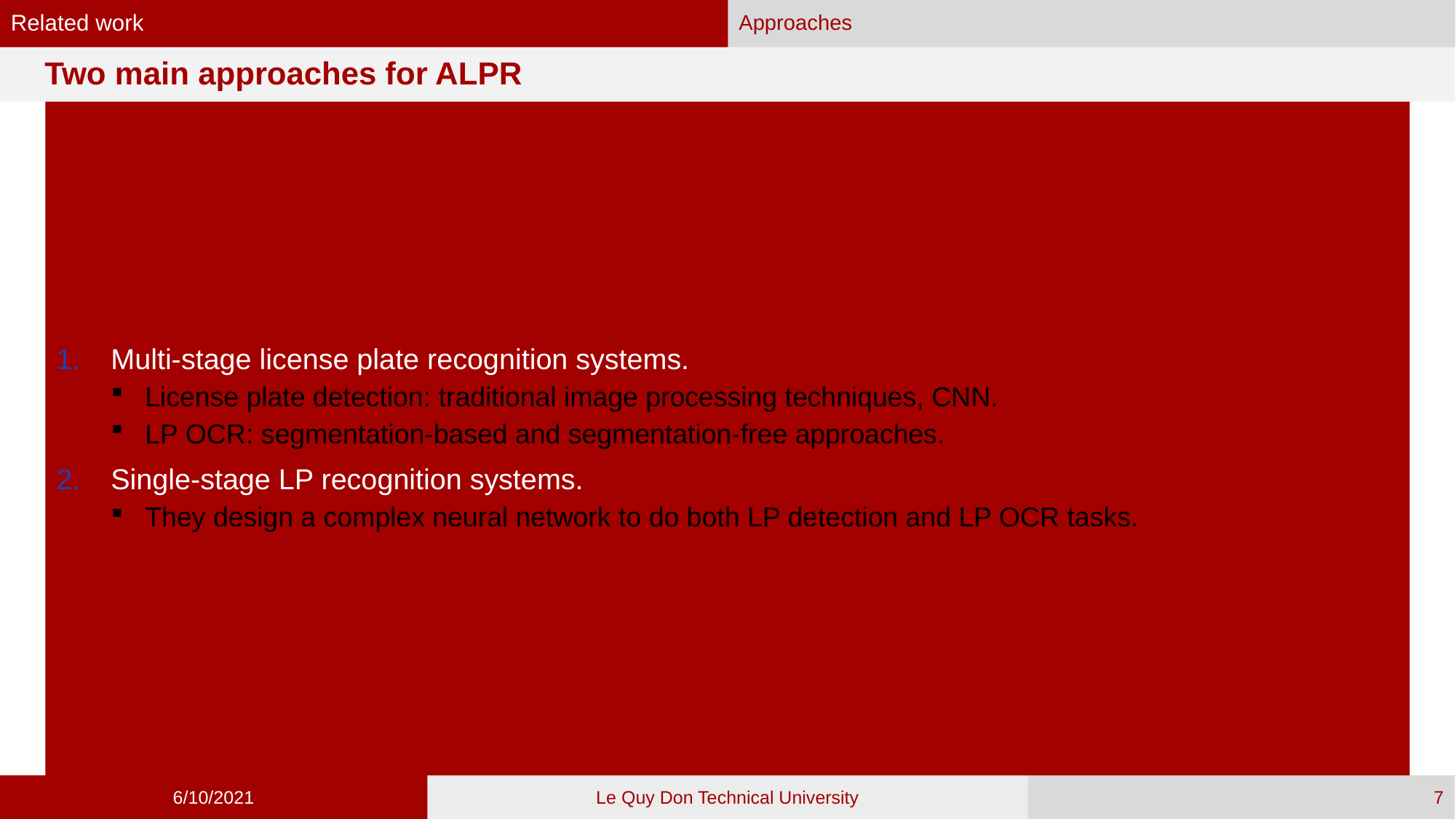

Related work
Approaches
# Two main approaches for ALPR
Multi-stage license plate recognition systems.
License plate detection: traditional image processing techniques, CNN.
LP OCR: segmentation-based and segmentation-free approaches.
Single-stage LP recognition systems.
They design a complex neural network to do both LP detection and LP OCR tasks.
6/10/2021
Le Quy Don Technical University
7